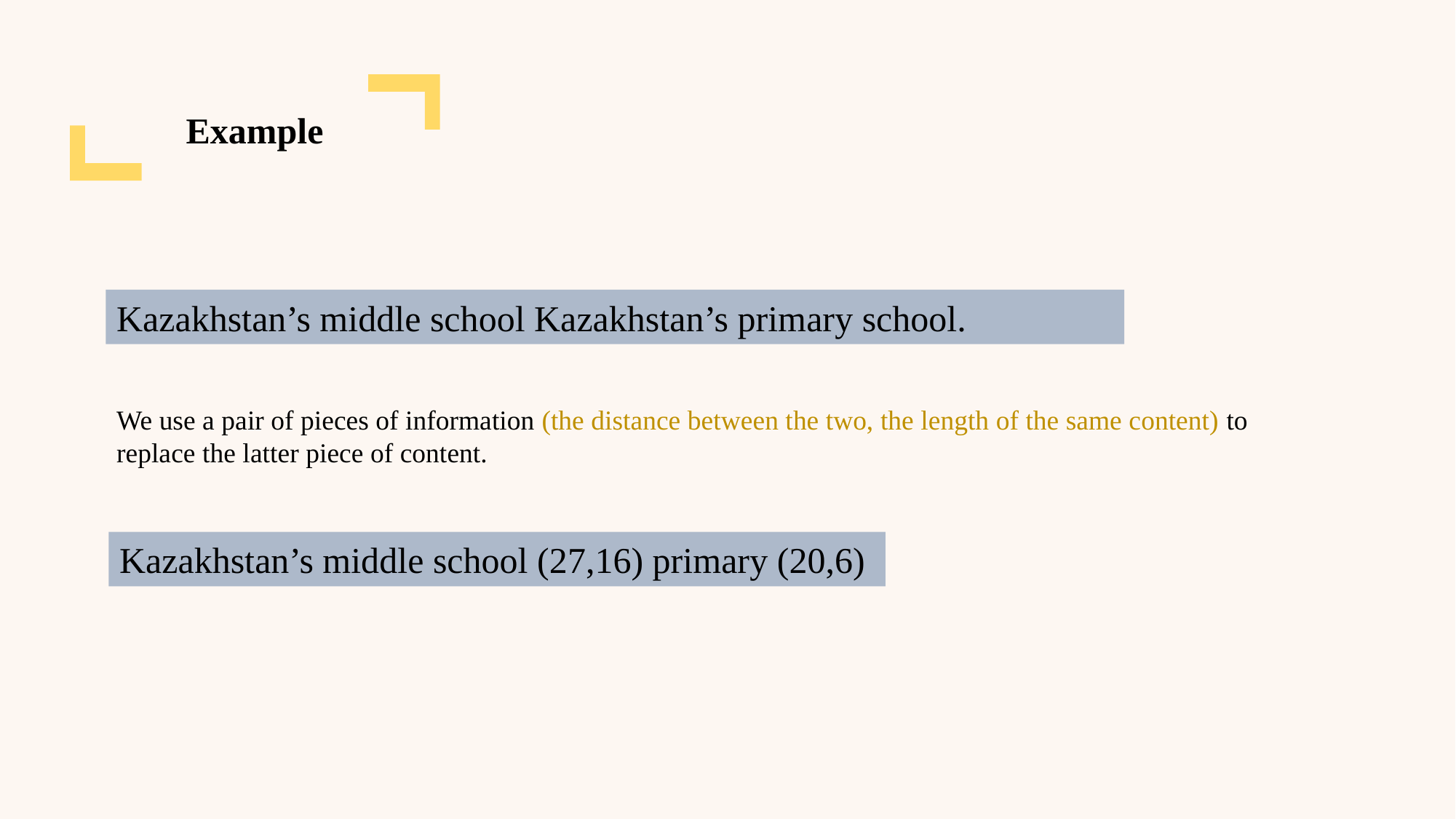

Example

Kazakhstan’s middle school Kazakhstan’s primary school.
We use a pair of pieces of information (the distance between the two, the length of the same content) to replace the latter piece of content.
Kazakhstan’s middle school (27,16) primary (20,6)